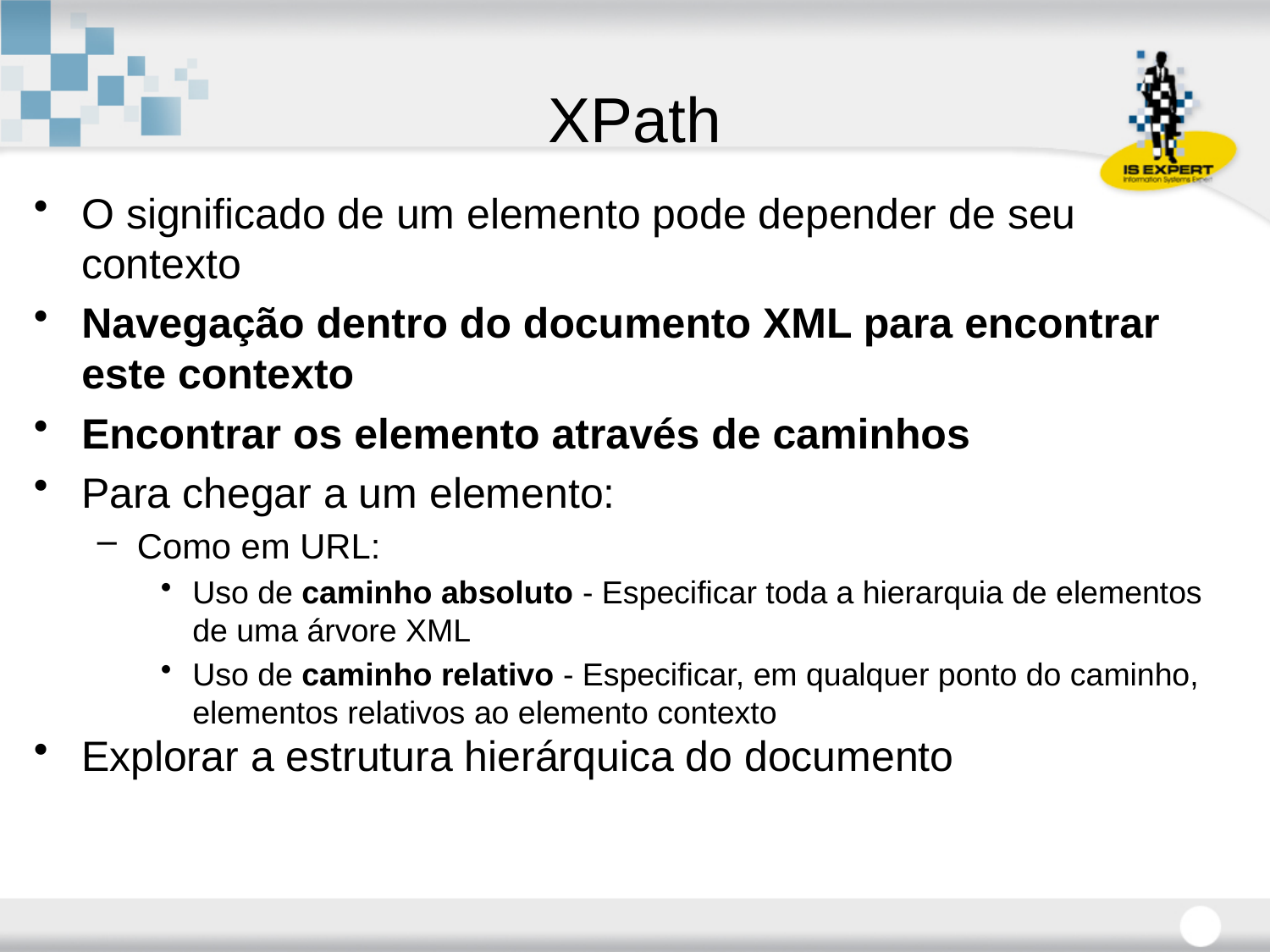

# XPath
O significado de um elemento pode depender de seu contexto
Navegação dentro do documento XML para encontrar este contexto
Encontrar os elemento através de caminhos
Para chegar a um elemento:
Como em URL:
Uso de caminho absoluto - Especificar toda a hierarquia de elementos de uma árvore XML
Uso de caminho relativo - Especificar, em qualquer ponto do caminho, elementos relativos ao elemento contexto
Explorar a estrutura hierárquica do documento